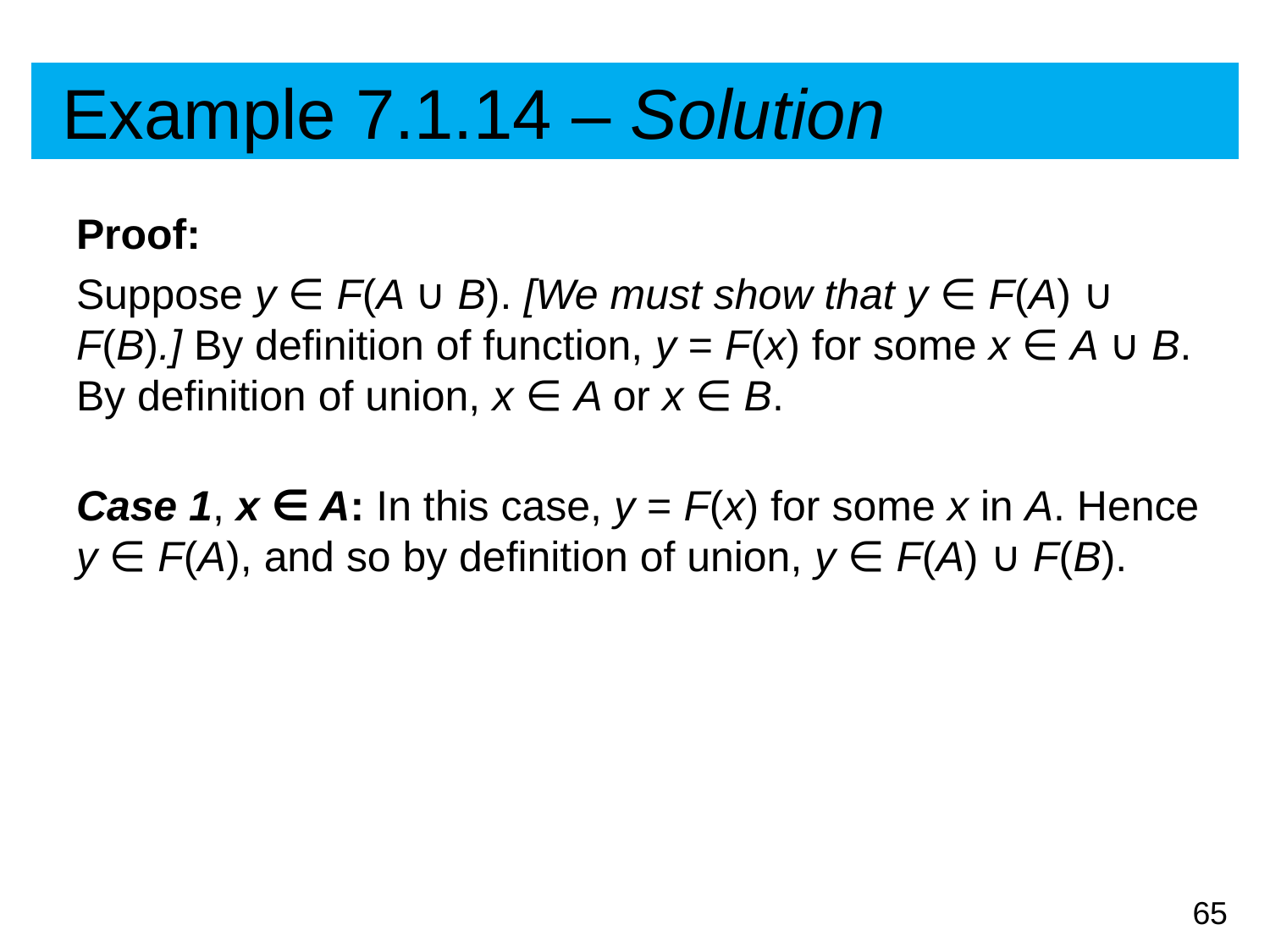

# Example 7.1.14 – Solution
Proof:
Suppose y ∈ F(A ∪ B). [We must show that y ∈ F(A) ∪ F(B).] By definition of function, y = F(x) for some x ∈ A ∪ B. By definition of union, x ∈ A or x ∈ B.

Case 1, x ∈ A: In this case, y = F(x) for some x in A. Hence
y ∈ F(A), and so by definition of union, y ∈ F(A) ∪ F(B).